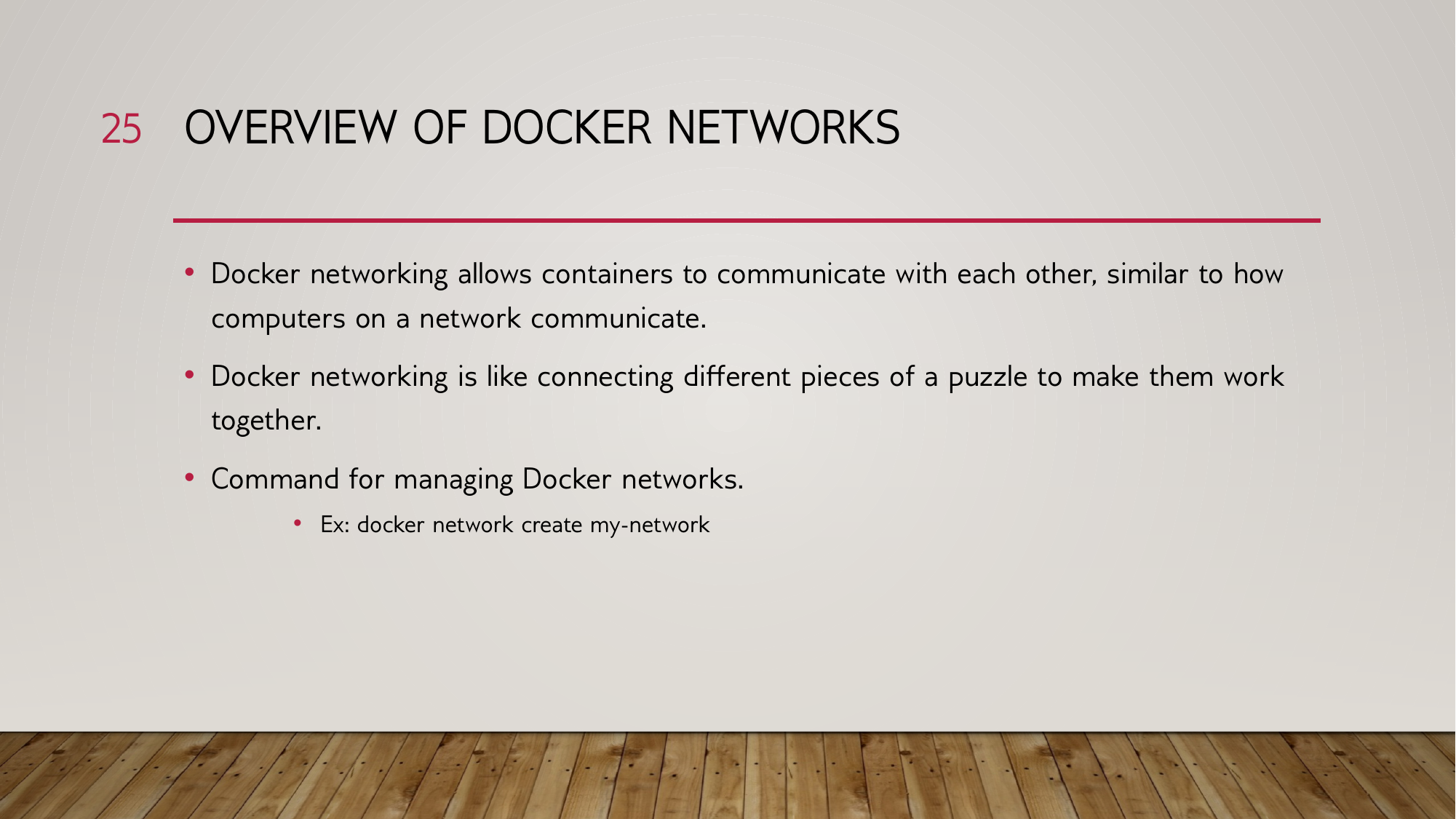

25
# Overview of Docker NEtworks
Docker networking allows containers to communicate with each other, similar to how computers on a network communicate.
Docker networking is like connecting different pieces of a puzzle to make them work together.
Command for managing Docker networks.
Ex: docker network create my-network